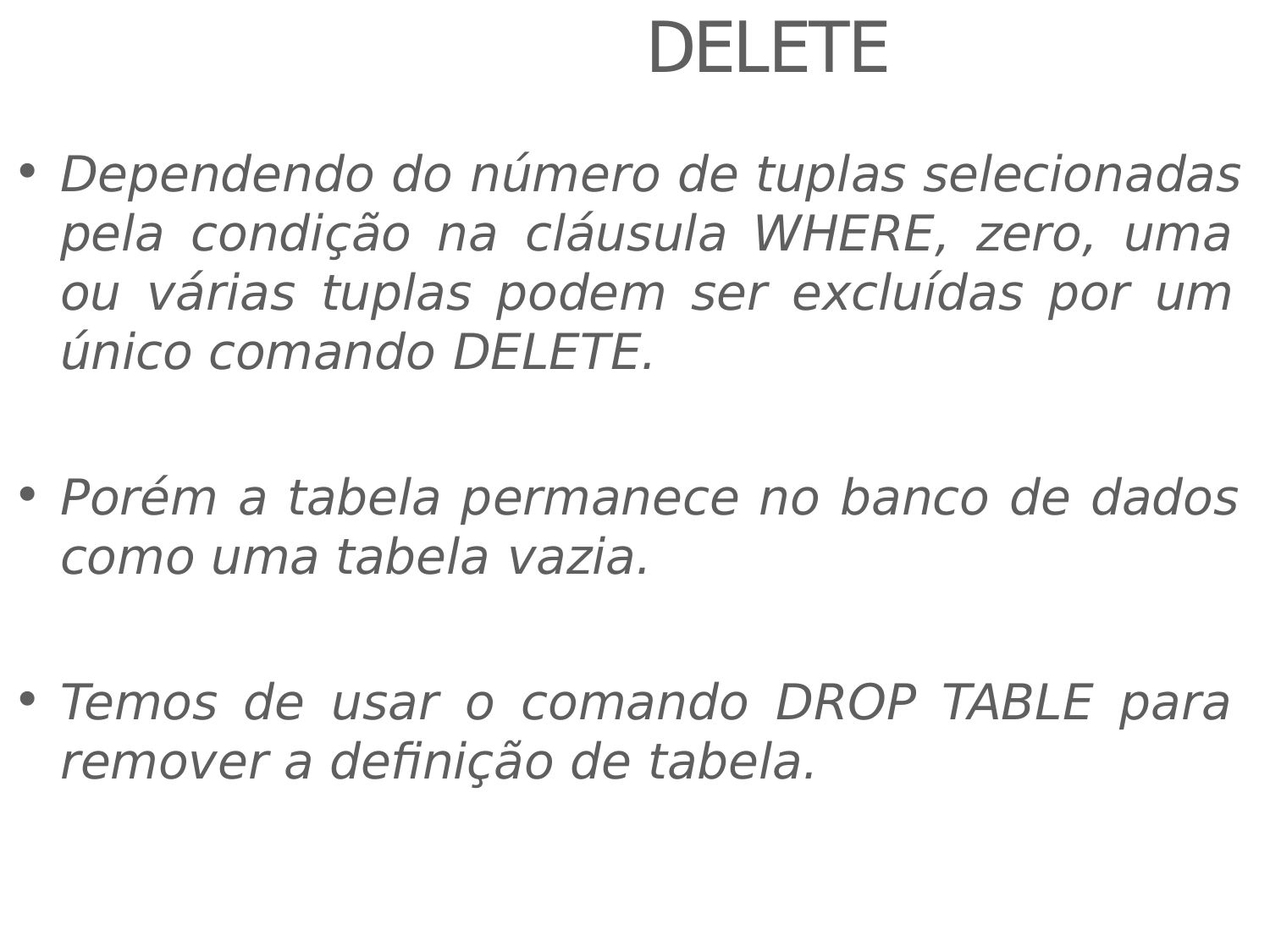

# DELETE
Dependendo do número de tuplas selecionadas  pela condição na cláusula WHERE, zero, uma  ou várias tuplas podem ser excluídas por um  único comando DELETE.

Porém a tabela permanece no banco de dados  como uma tabela vazia.

Temos de usar o comando DROP TABLE para  remover a definição de tabela.